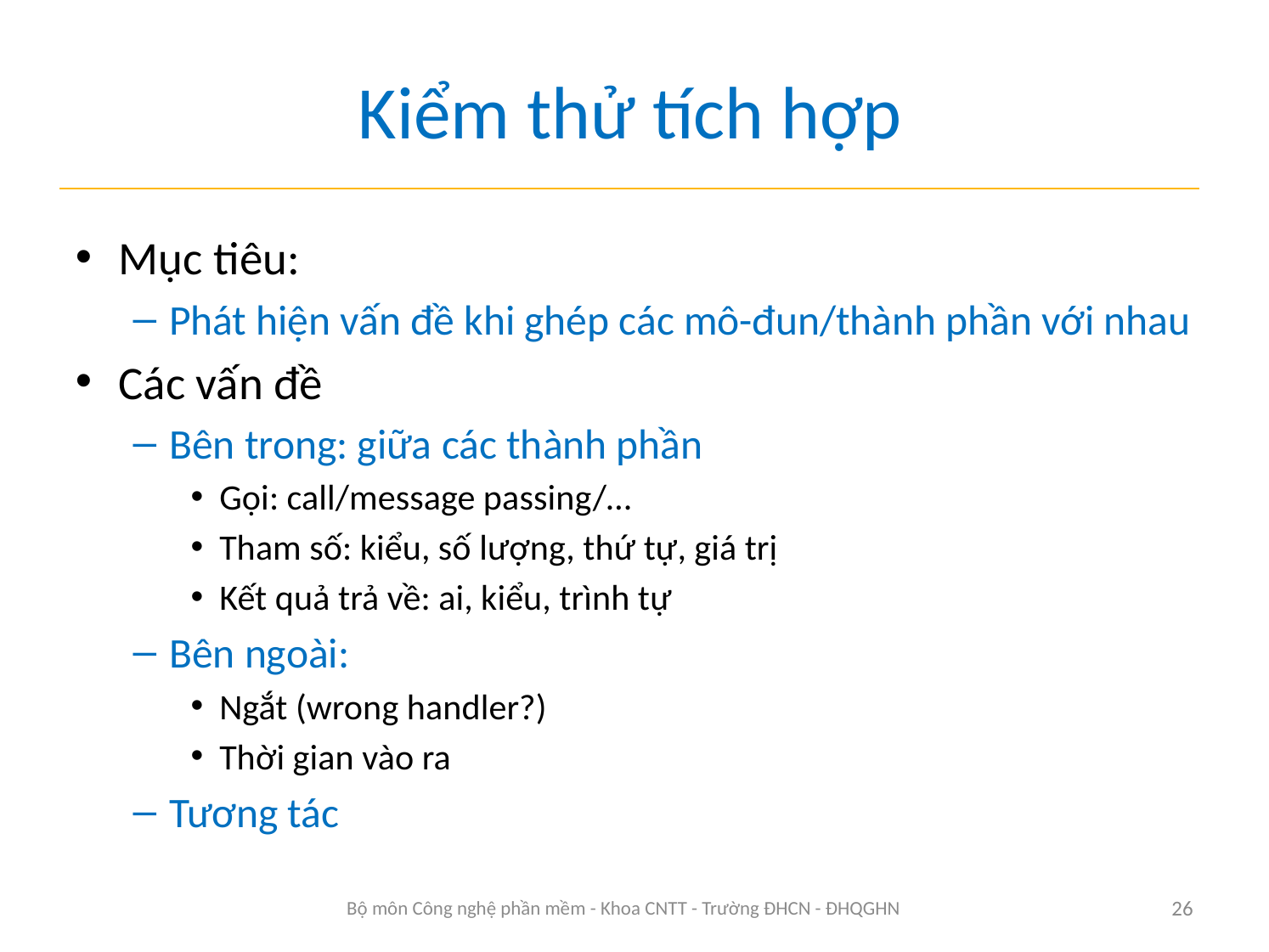

# Kiểm thử tích hợp
Mục tiêu:
Phát hiện vấn đề khi ghép các mô-đun/thành phần với nhau
Các vấn đề
Bên trong: giữa các thành phần
Gọi: call/message passing/…
Tham số: kiểu, số lượng, thứ tự, giá trị
Kết quả trả về: ai, kiểu, trình tự
Bên ngoài:
Ngắt (wrong handler?)
Thời gian vào ra
Tương tác
Bộ môn Công nghệ phần mềm - Khoa CNTT - Trường ĐHCN - ĐHQGHN
26